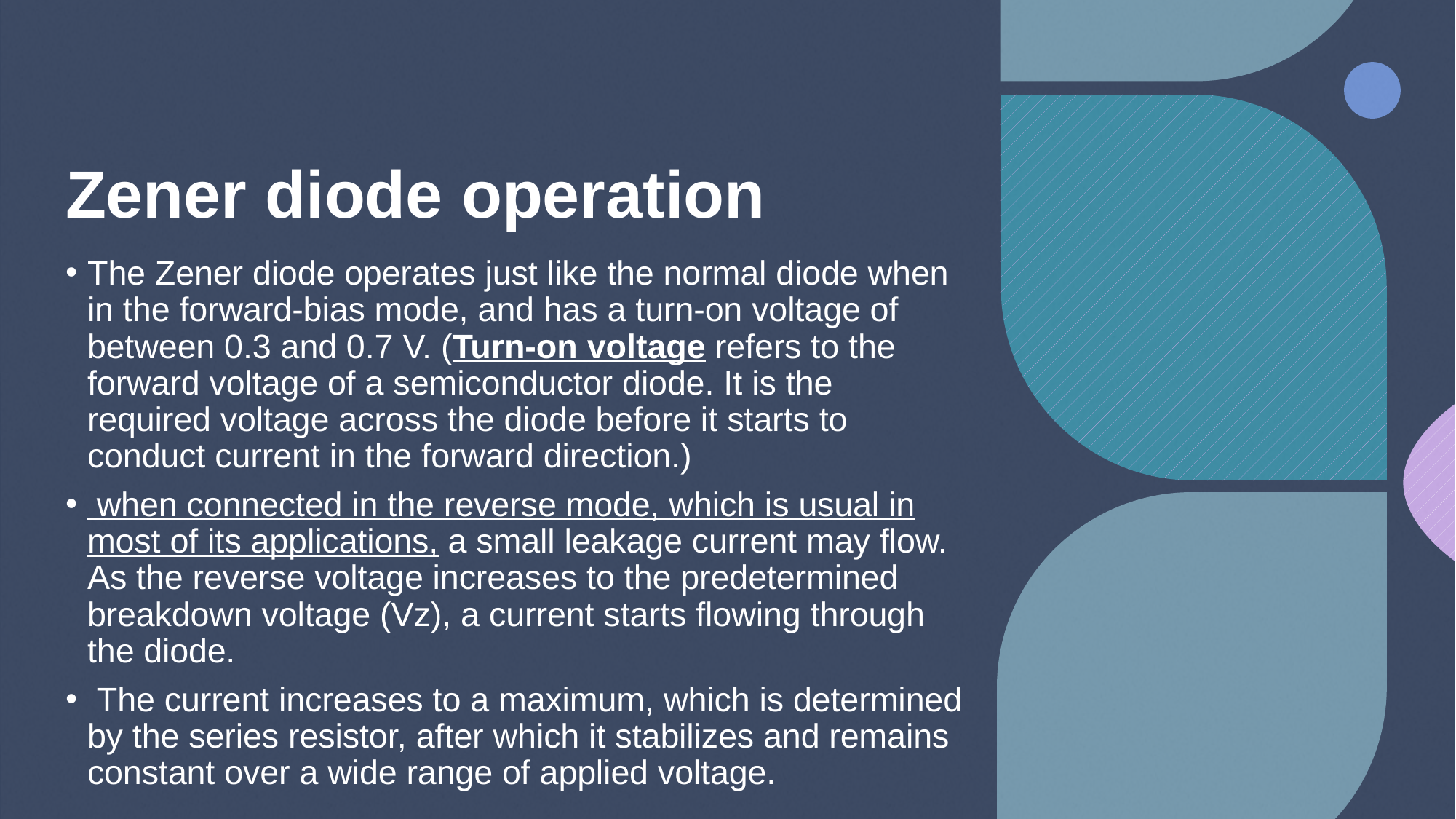

# Zener diode operation
The Zener diode operates just like the normal diode when in the forward-bias mode, and has a turn-on voltage of between 0.3 and 0.7 V. (Turn-on voltage refers to the forward voltage of a semiconductor diode. It is the required voltage across the diode before it starts to conduct current in the forward direction.)
 when connected in the reverse mode, which is usual in most of its applications, a small leakage current may flow. As the reverse voltage increases to the predetermined breakdown voltage (Vz), a current starts flowing through the diode.
 The current increases to a maximum, which is determined by the series resistor, after which it stabilizes and remains constant over a wide range of applied voltage.